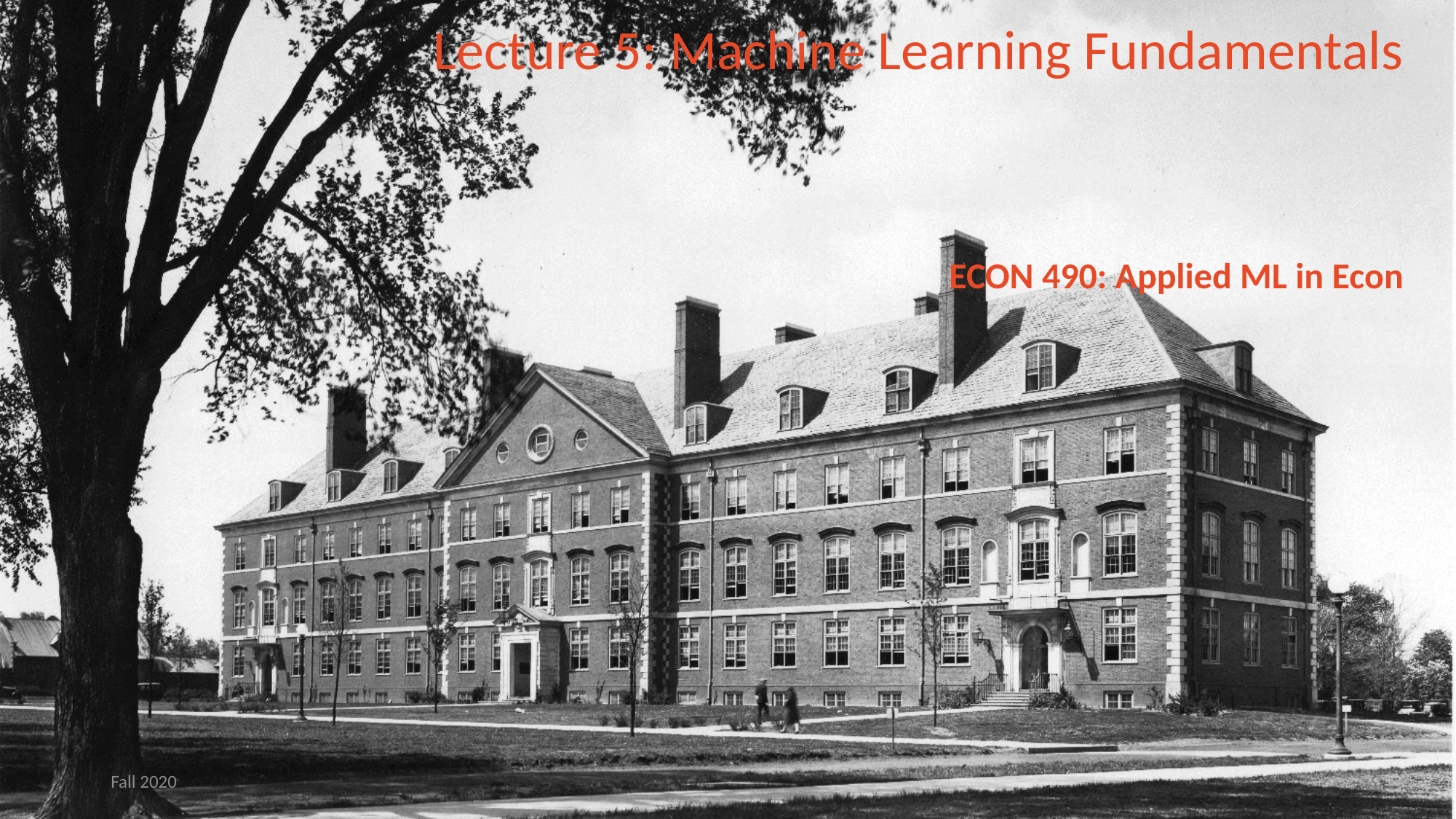

# Lecture 5: Machine Learning Fundamentals
ECON 490: Applied ML in Econ
Fall 2020